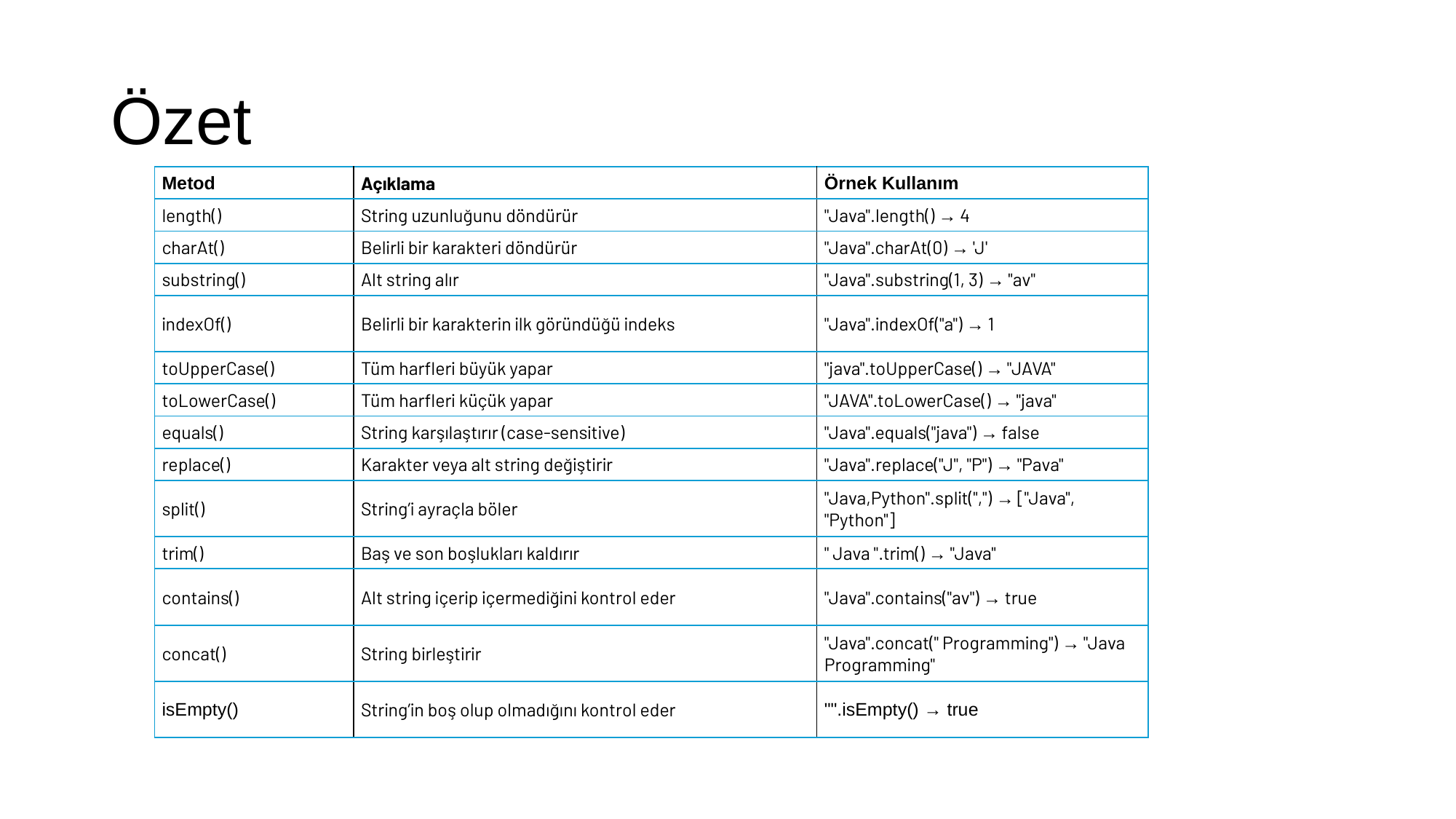

# Özet
| Metod | Açıklama | Örnek Kullanım |
| --- | --- | --- |
| length() | String uzunluğunu döndürür | "Java".length() → 4 |
| charAt() | Belirli bir karakteri döndürür | "Java".charAt(0) → 'J' |
| substring() | Alt string alır | "Java".substring(1, 3) → "av" |
| indexOf() | Belirli bir karakterin ilk göründüğü indeks | "Java".indexOf("a") → 1 |
| toUpperCase() | Tüm harfleri büyük yapar | "java".toUpperCase() → "JAVA" |
| toLowerCase() | Tüm harfleri küçük yapar | "JAVA".toLowerCase() → "java" |
| equals() | String karşılaştırır (case-sensitive) | "Java".equals("java") → false |
| replace() | Karakter veya alt string değiştirir | "Java".replace("J", "P") → "Pava" |
| split() | String’i ayraçla böler | "Java,Python".split(",") → ["Java", "Python"] |
| trim() | Baş ve son boşlukları kaldırır | " Java ".trim() → "Java" |
| contains() | Alt string içerip içermediğini kontrol eder | "Java".contains("av") → true |
| concat() | String birleştirir | "Java".concat(" Programming") → "Java Programming" |
| isEmpty() | String’in boş olup olmadığını kontrol eder | "".isEmpty() → true |